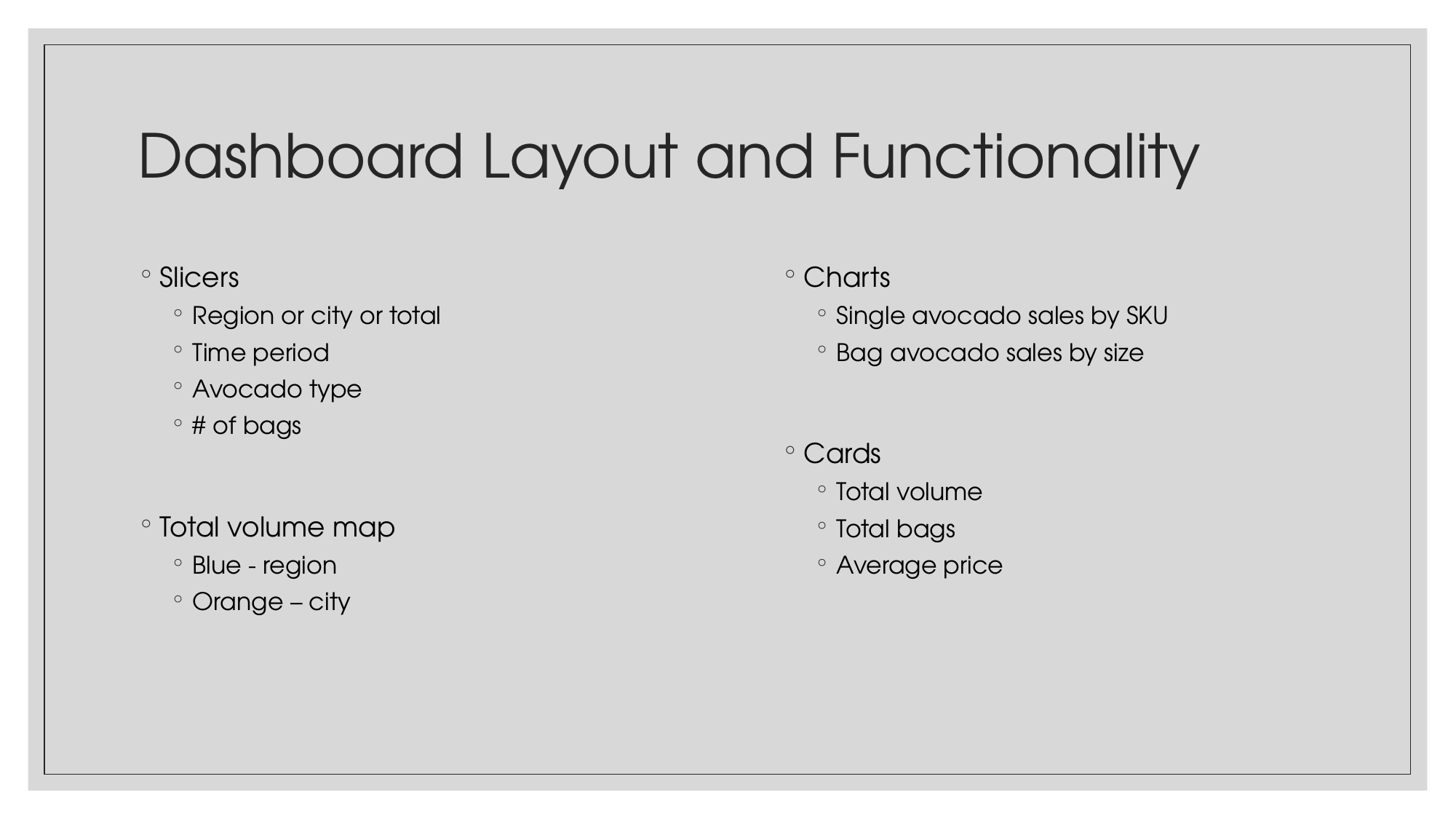

# Dashboard Layout and Functionality
Slicers
Region or city or total
Time period
Avocado type
# of bags

Total volume map
Blue - region
Orange – city
Charts
Single avocado sales by SKU
Bag avocado sales by size

Cards
Total volume
Total bags
Average price